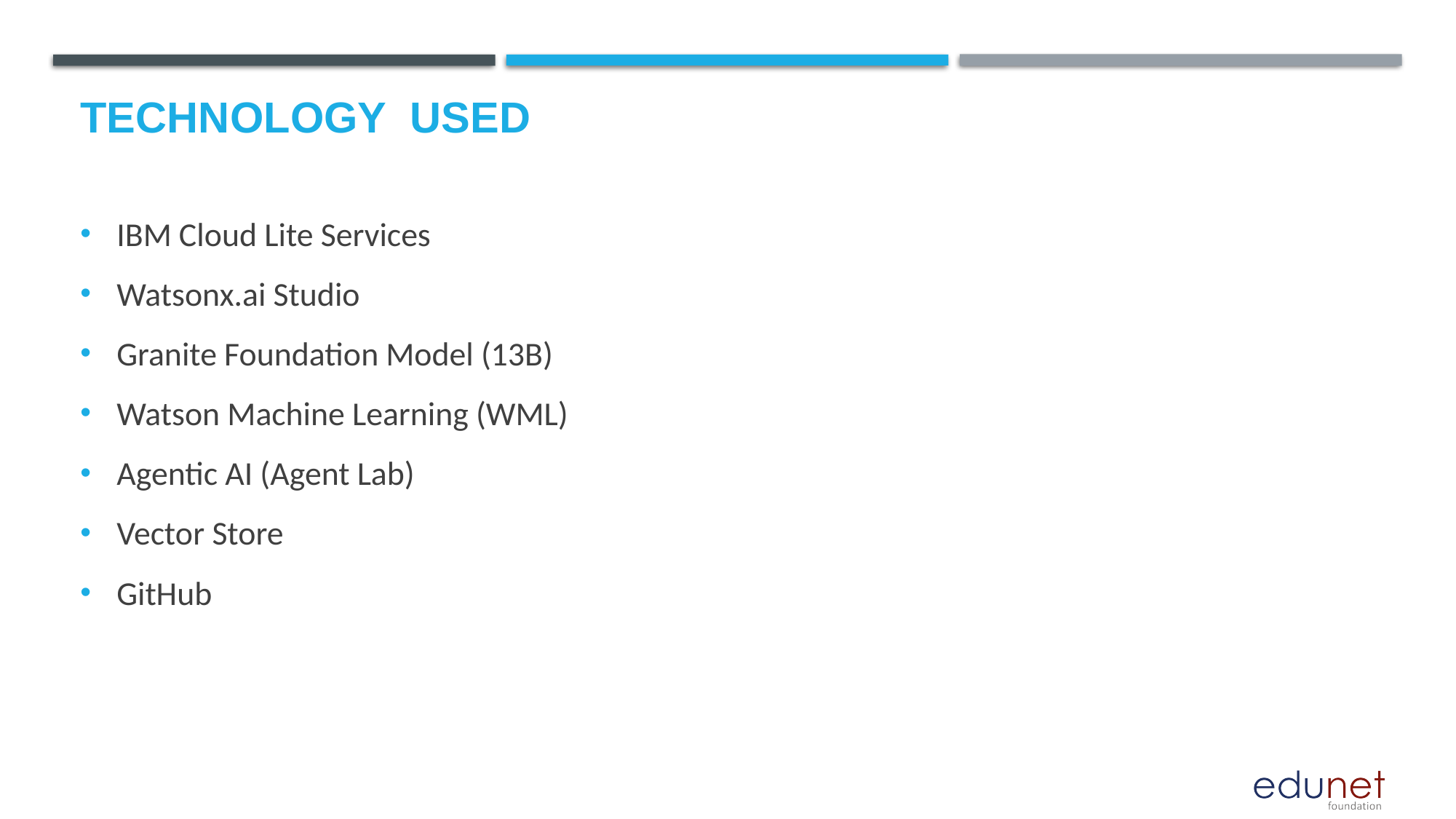

# Technology  used
IBM Cloud Lite Services
Watsonx.ai Studio
Granite Foundation Model (13B)
Watson Machine Learning (WML)
Agentic AI (Agent Lab)
Vector Store
GitHub